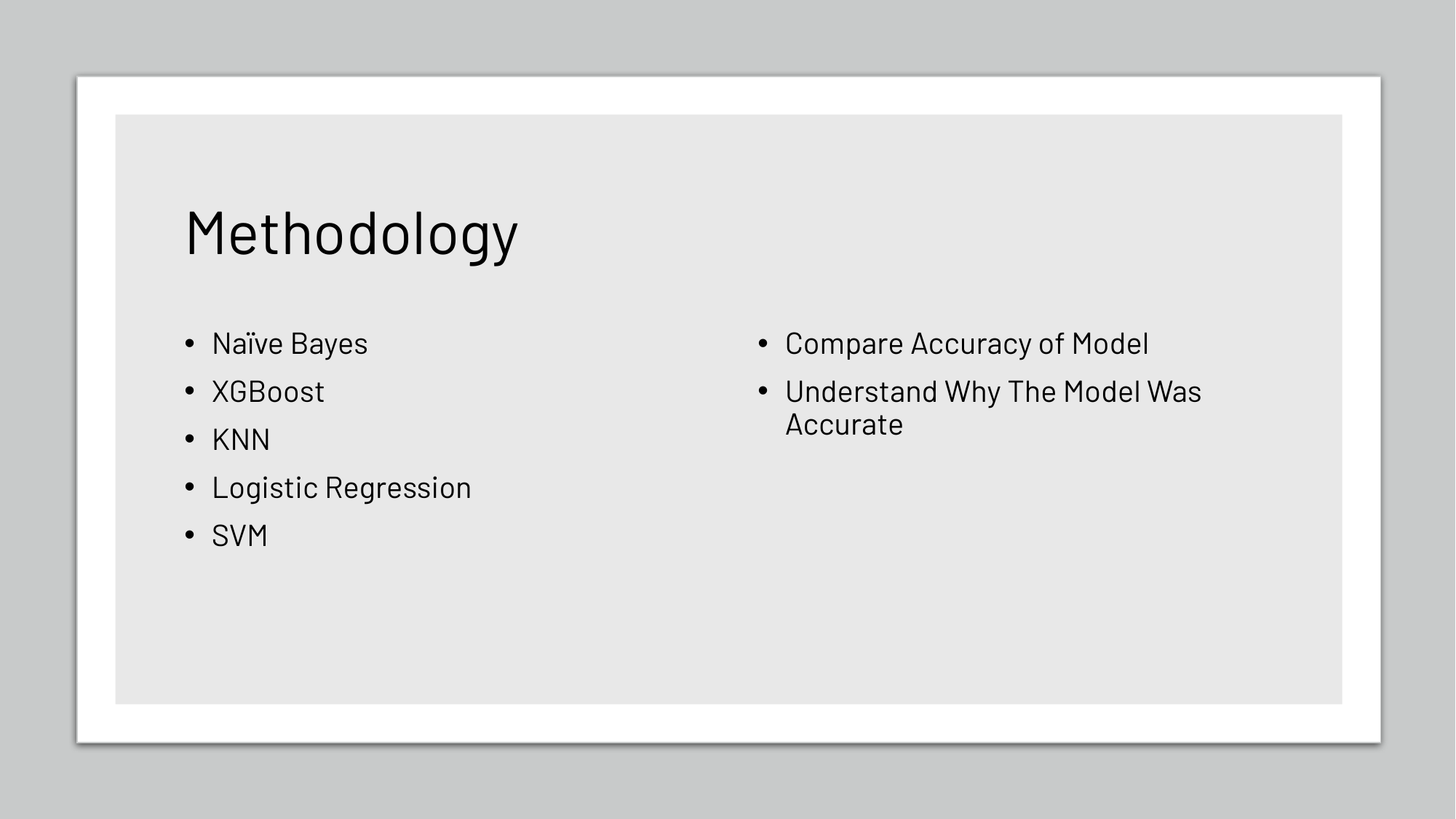

# Methodology
Naïve Bayes
XGBoost
KNN
Logistic Regression
SVM
Compare Accuracy of Model
Understand Why The Model Was Accurate